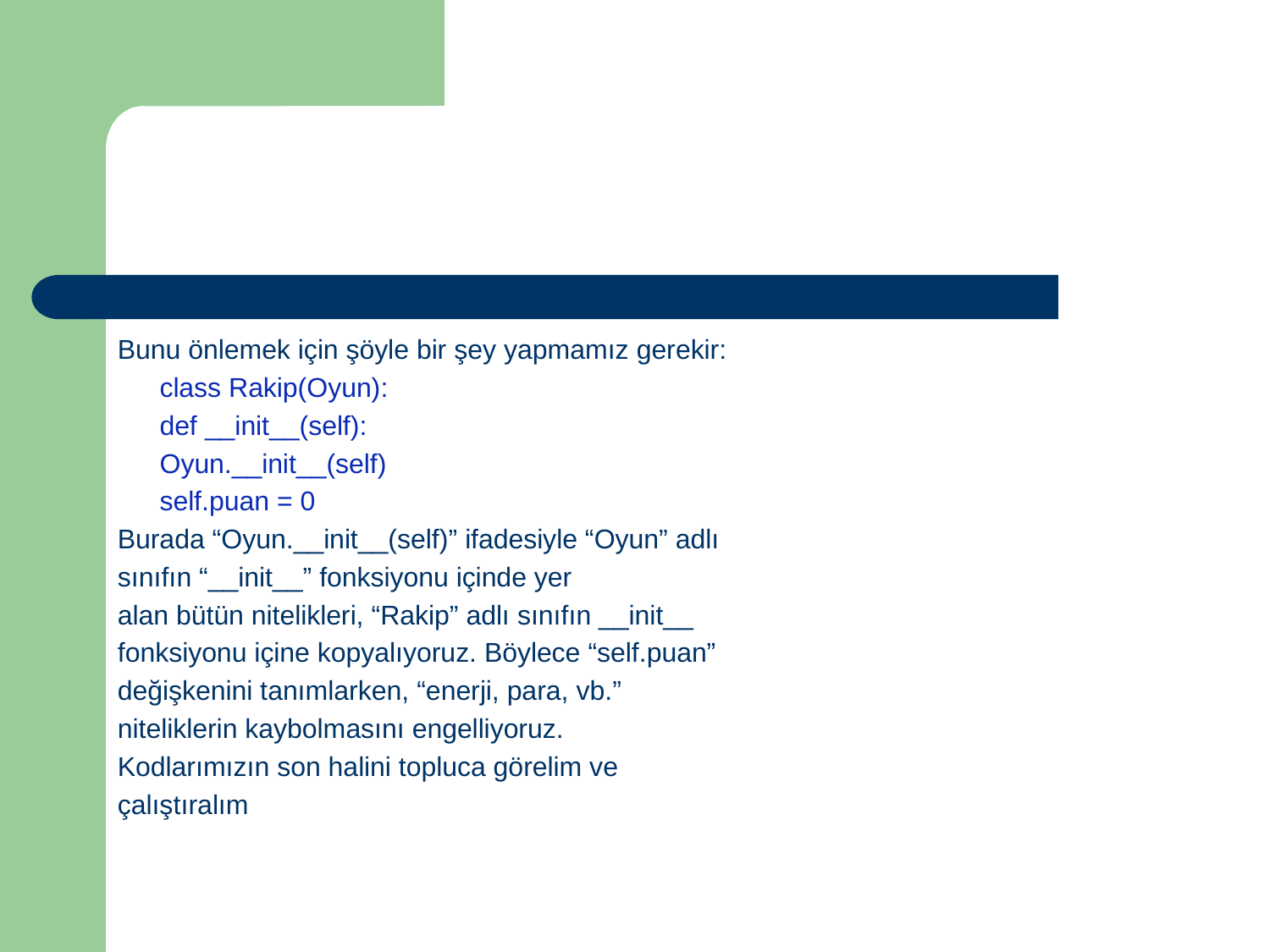

Bunu önlemek için şöyle bir şey yapmamız gerekir:
		class Rakip(Oyun):
		def __init__(self):
		Oyun.__init__(self)
		self.puan = 0
Burada “Oyun.__init__(self)” ifadesiyle “Oyun” adlı
sınıfın “__init__” fonksiyonu içinde yer
alan bütün nitelikleri, “Rakip” adlı sınıfın __init__
fonksiyonu içine kopyalıyoruz. Böylece “self.puan”
değişkenini tanımlarken, “enerji, para, vb.”
niteliklerin kaybolmasını engelliyoruz.
Kodlarımızın son halini topluca görelim ve
çalıştıralım